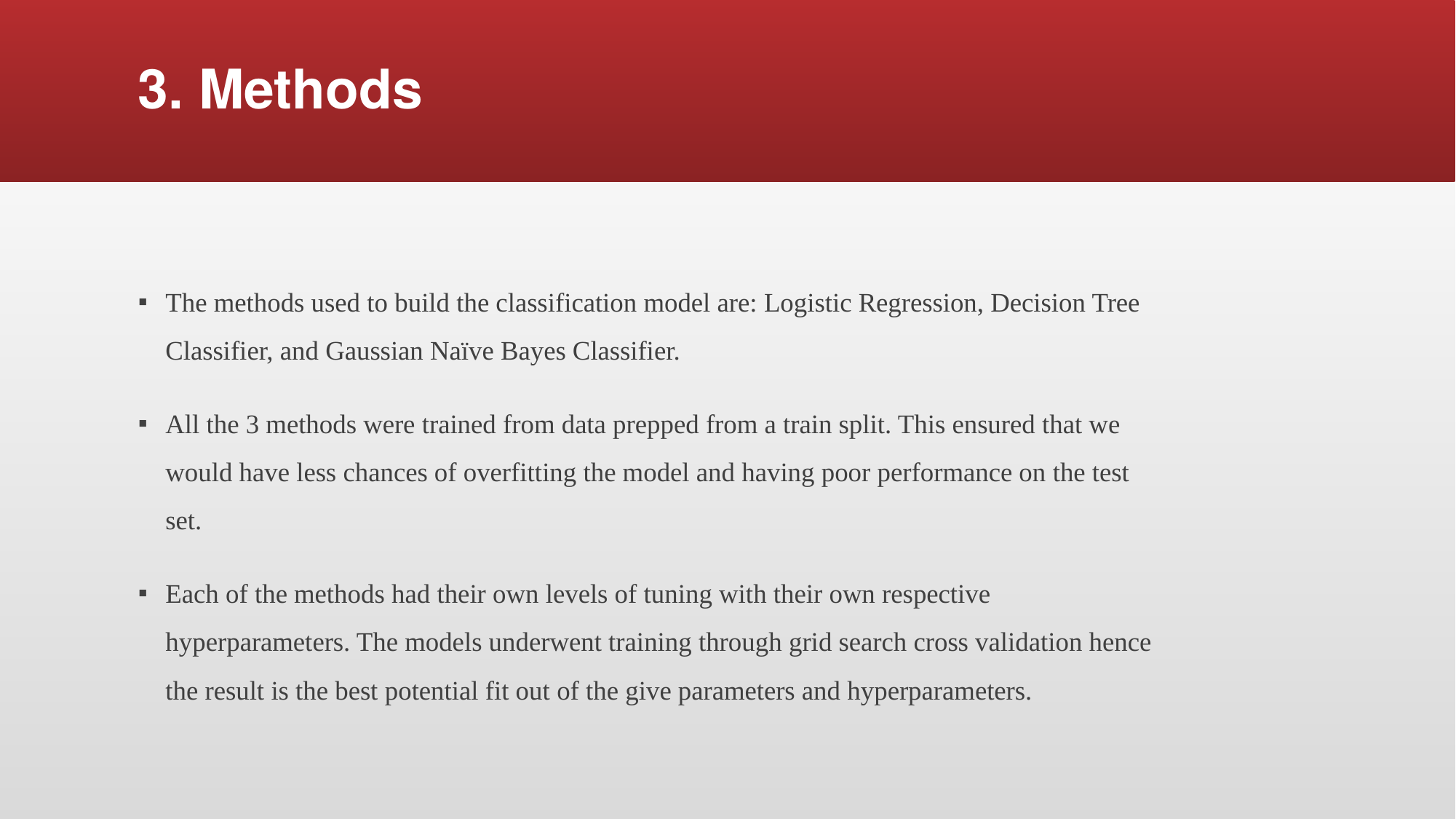

# 3. Methods
The methods used to build the classification model are: Logistic Regression, Decision Tree Classifier, and Gaussian Naïve Bayes Classifier.
All the 3 methods were trained from data prepped from a train split. This ensured that we would have less chances of overfitting the model and having poor performance on the test set.
Each of the methods had their own levels of tuning with their own respective hyperparameters. The models underwent training through grid search cross validation hence the result is the best potential fit out of the give parameters and hyperparameters.